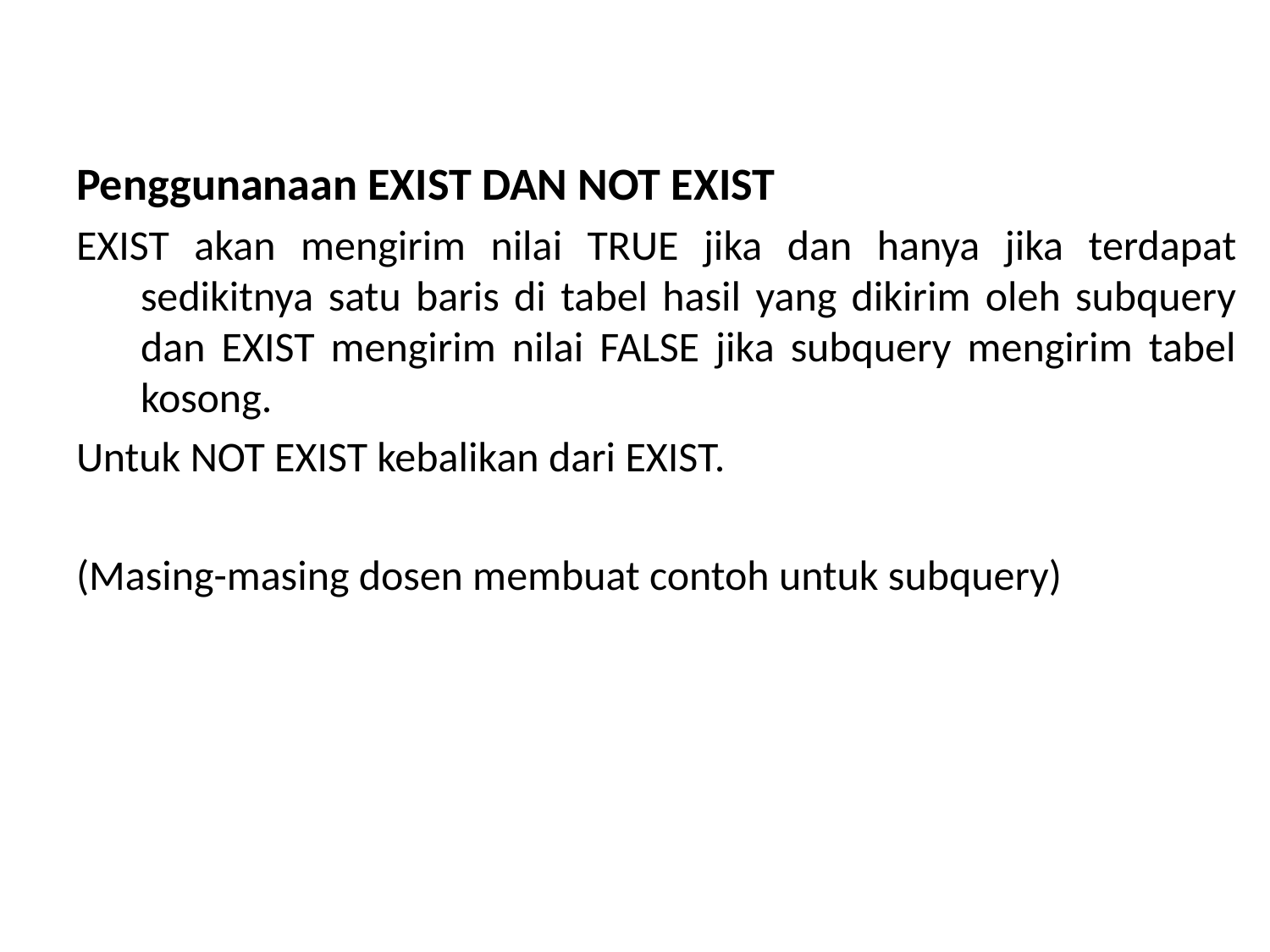

Penggunanaan EXIST DAN NOT EXIST
EXIST akan mengirim nilai TRUE jika dan hanya jika terdapat sedikitnya satu baris di tabel hasil yang dikirim oleh subquery dan EXIST mengirim nilai FALSE jika subquery mengirim tabel kosong.
Untuk NOT EXIST kebalikan dari EXIST.

(Masing-masing dosen membuat contoh untuk subquery)